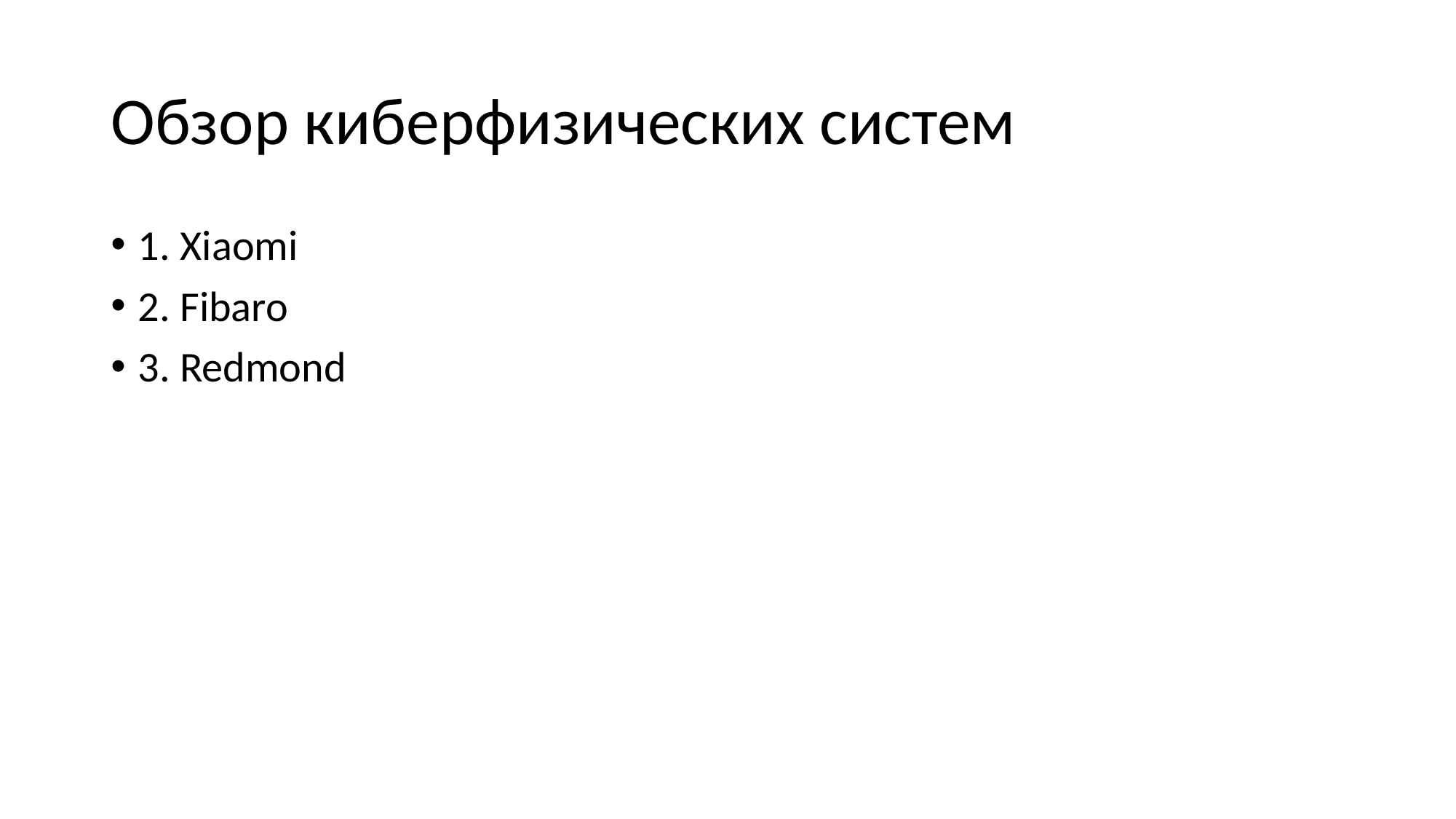

# Обзор киберфизических систем
1. Xiaomi
2. Fibaro
3. Redmond